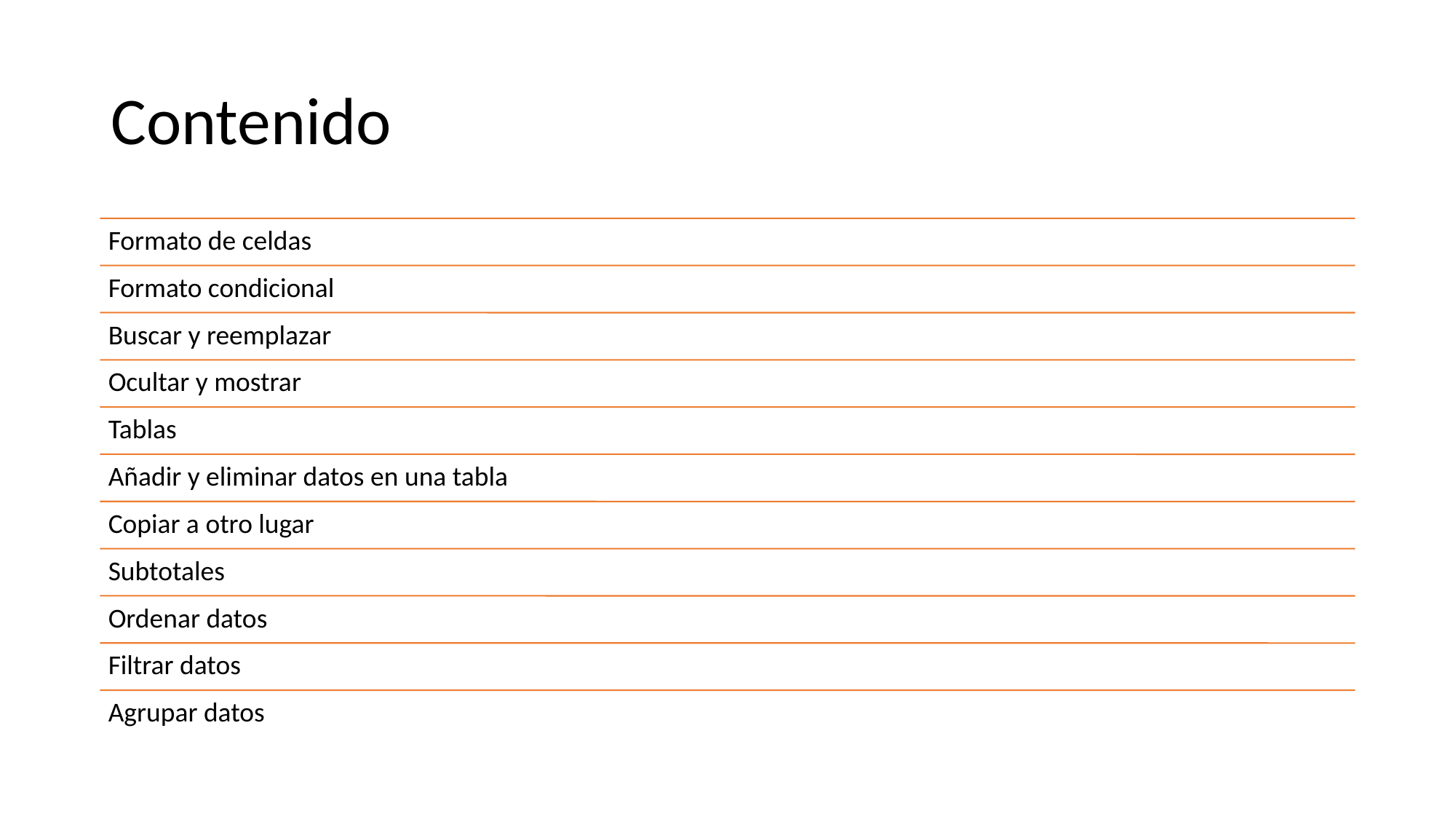

# Contenido
Formato de celdas
Formato condicional
Buscar y reemplazar
Ocultar y mostrar
Tablas
Añadir y eliminar datos en una tabla
Copiar a otro lugar
Subtotales
Ordenar datos
Filtrar datos
Agrupar datos